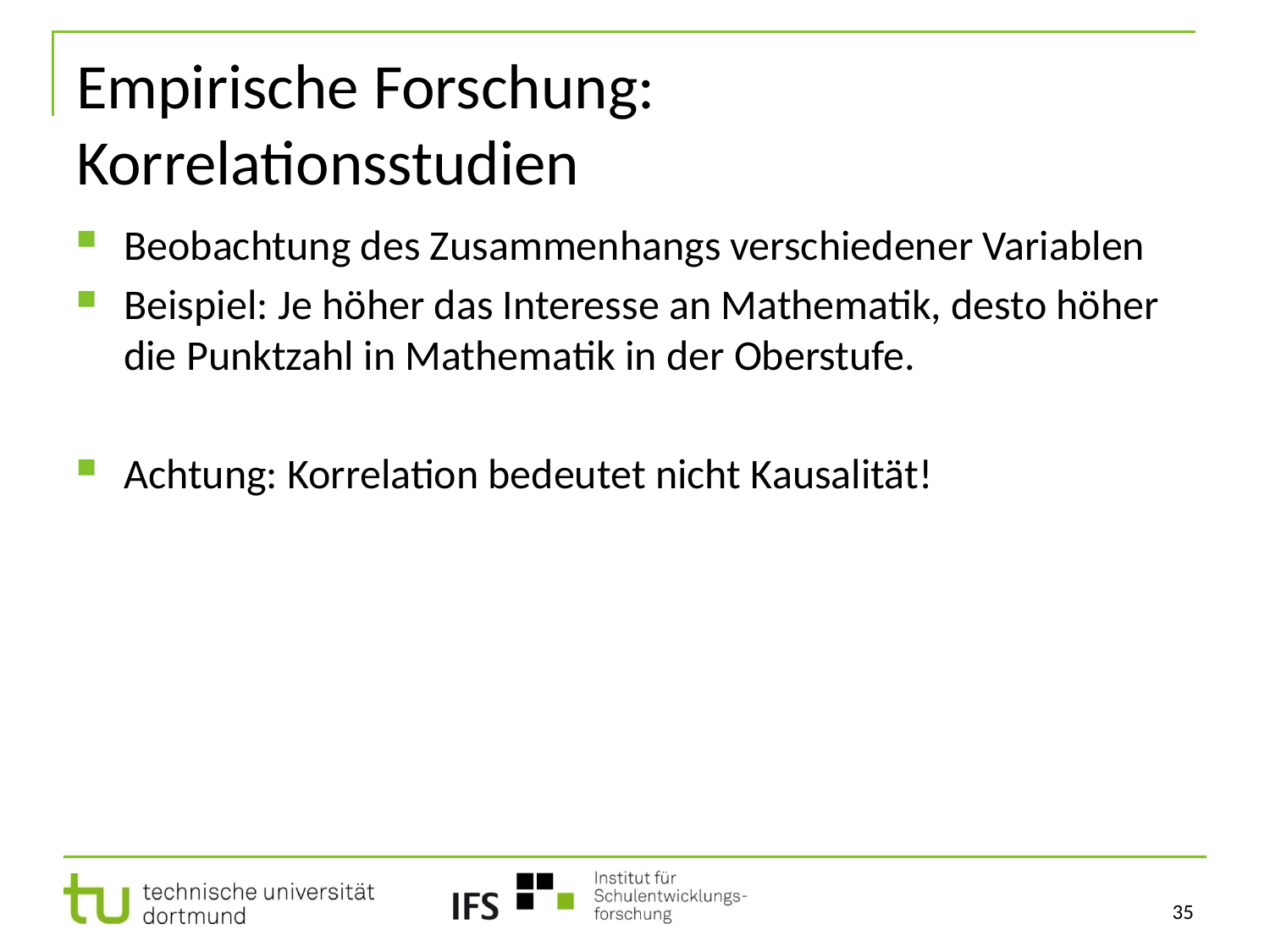

# Empirische Forschung: Korrelationsstudien
Beobachtung des Zusammenhangs verschiedener Variablen
Beispiel: Je höher das Interesse an Mathematik, desto höher die Punktzahl in Mathematik in der Oberstufe.

Achtung: Korrelation bedeutet nicht Kausalität!

35